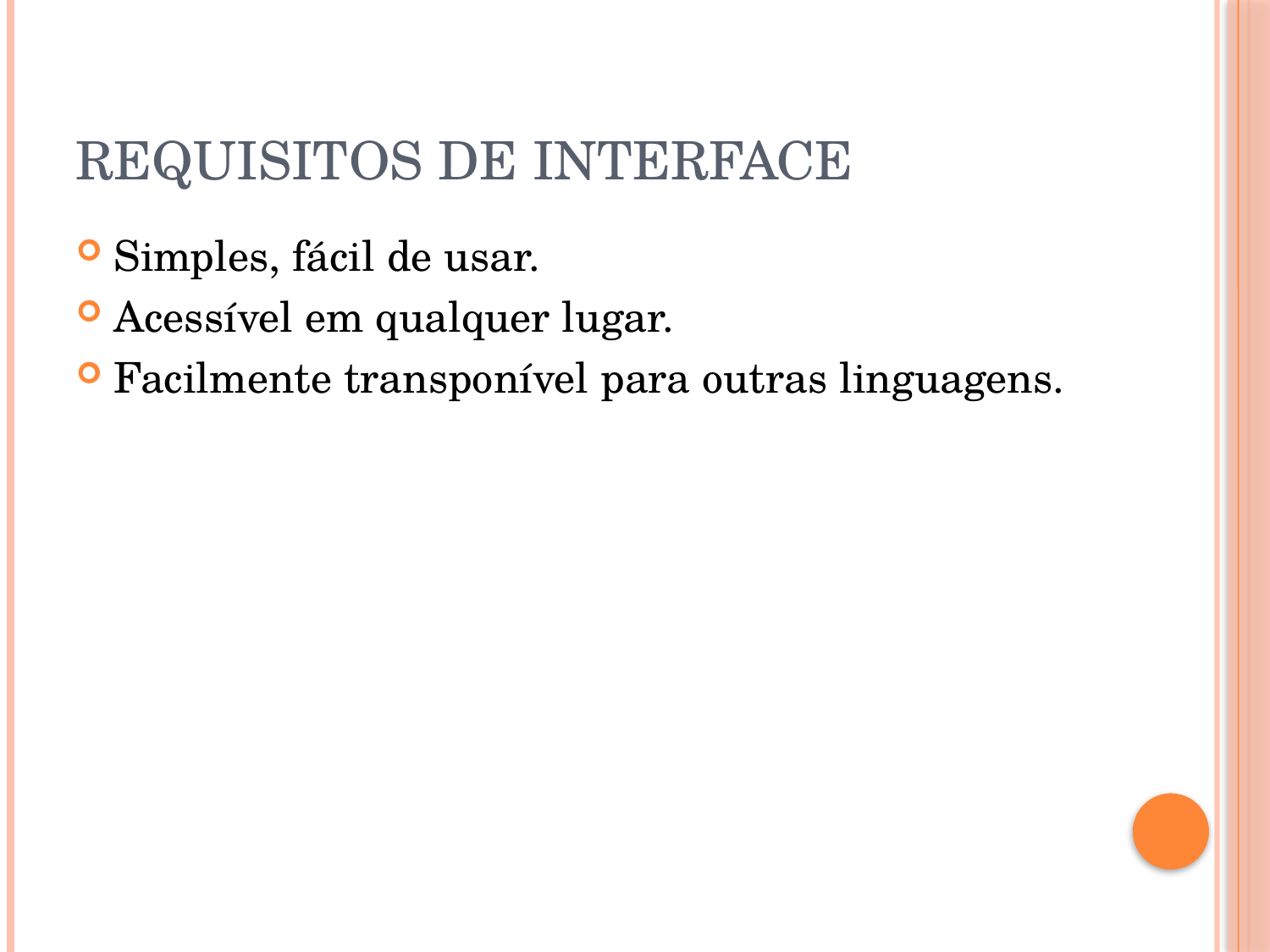

# Requisitos de Interface
Simples, fácil de usar.
Acessível em qualquer lugar.
Facilmente transponível para outras linguagens.